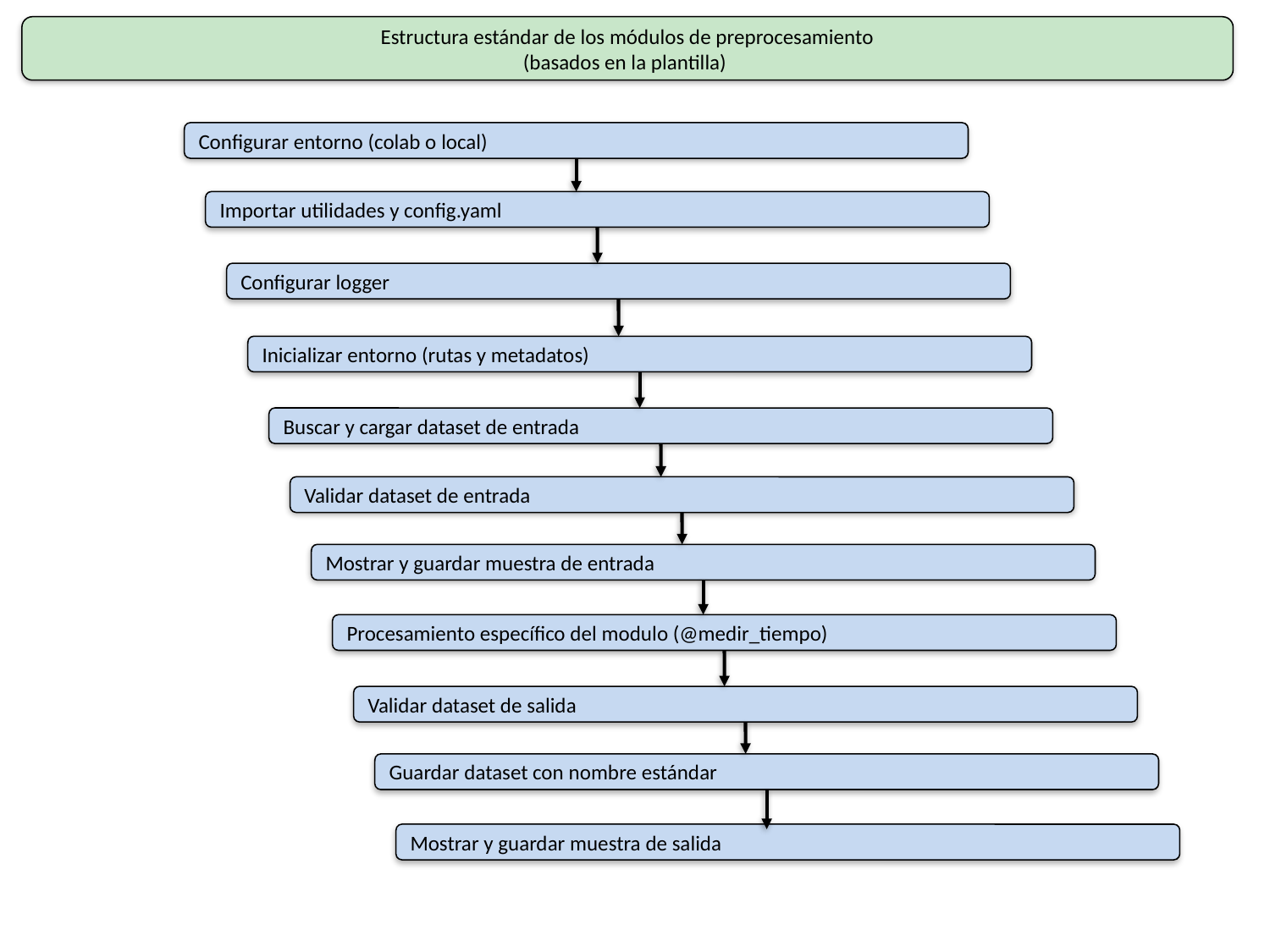

Estructura estándar de los módulos de preprocesamiento
(basados en la plantilla)
Configurar entorno (colab o local)
Importar utilidades y config.yaml
Configurar logger
Inicializar entorno (rutas y metadatos)
Buscar y cargar dataset de entrada
Validar dataset de entrada
Mostrar y guardar muestra de entrada
Procesamiento específico del modulo (@medir_tiempo)
Validar dataset de salida
Guardar dataset con nombre estándar
Mostrar y guardar muestra de salida